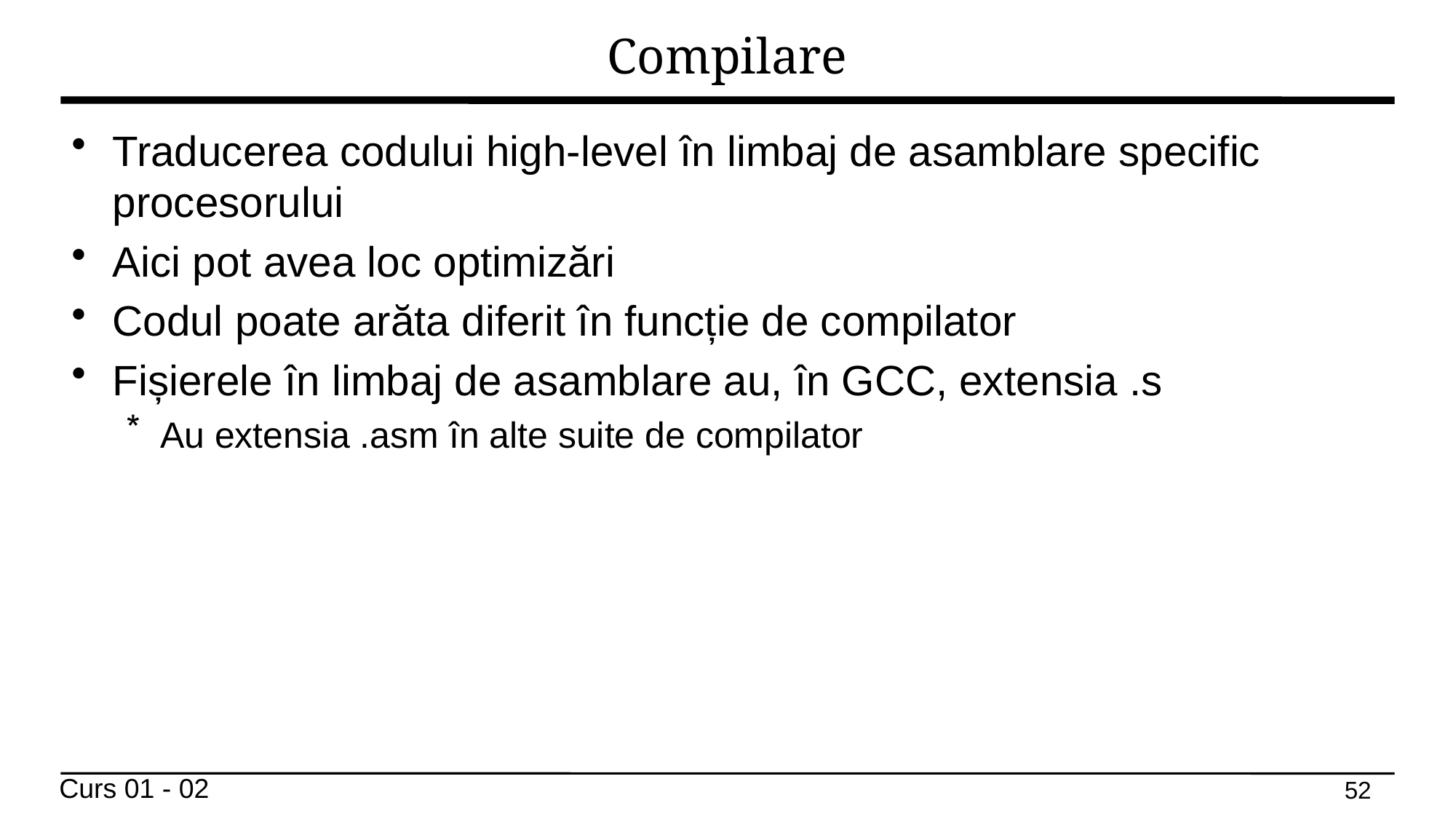

# Compilare
Traducerea codului high-level în limbaj de asamblare specific procesorului
Aici pot avea loc optimizări
Codul poate arăta diferit în funcție de compilator
Fișierele în limbaj de asamblare au, în GCC, extensia .s
Au extensia .asm în alte suite de compilator